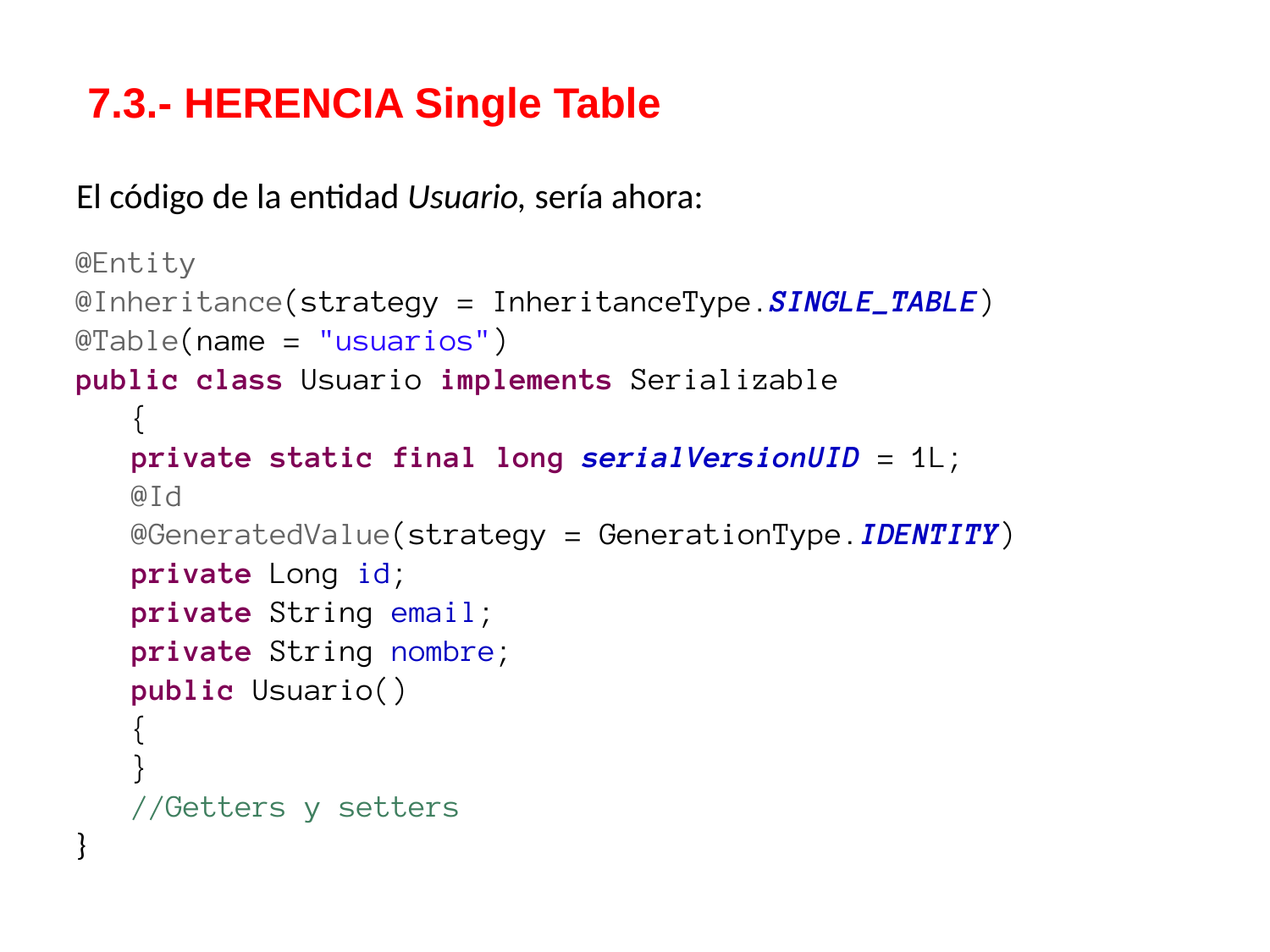

7.3.- HERENCIA Single Table
El código de la entidad Usuario, sería ahora:
@Entity
@Inheritance(strategy = InheritanceType.SINGLE_TABLE)
@Table(name = "usuarios")
public class Usuario implements Serializable
{
private static final long serialVersionUID = 1L;
@Id
@GeneratedValue(strategy = GenerationType.IDENTITY)
private Long id;
private String email;
private String nombre;
public Usuario()
{
}
//Getters y setters
}